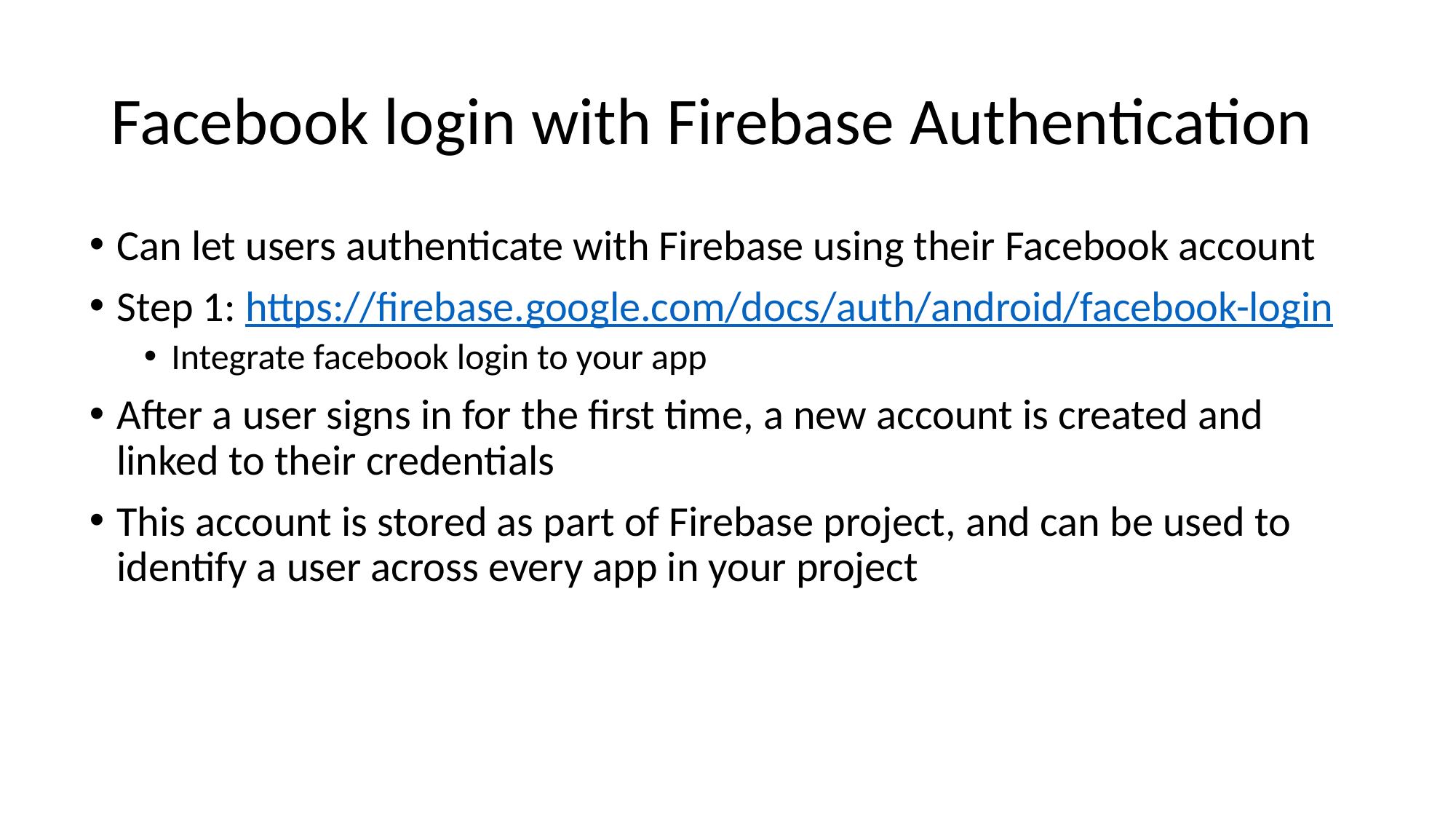

# Facebook login with Firebase Authentication
Can let users authenticate with Firebase using their Facebook account
Step 1: https://firebase.google.com/docs/auth/android/facebook-login
Integrate facebook login to your app
After a user signs in for the first time, a new account is created and linked to their credentials
This account is stored as part of Firebase project, and can be used to identify a user across every app in your project